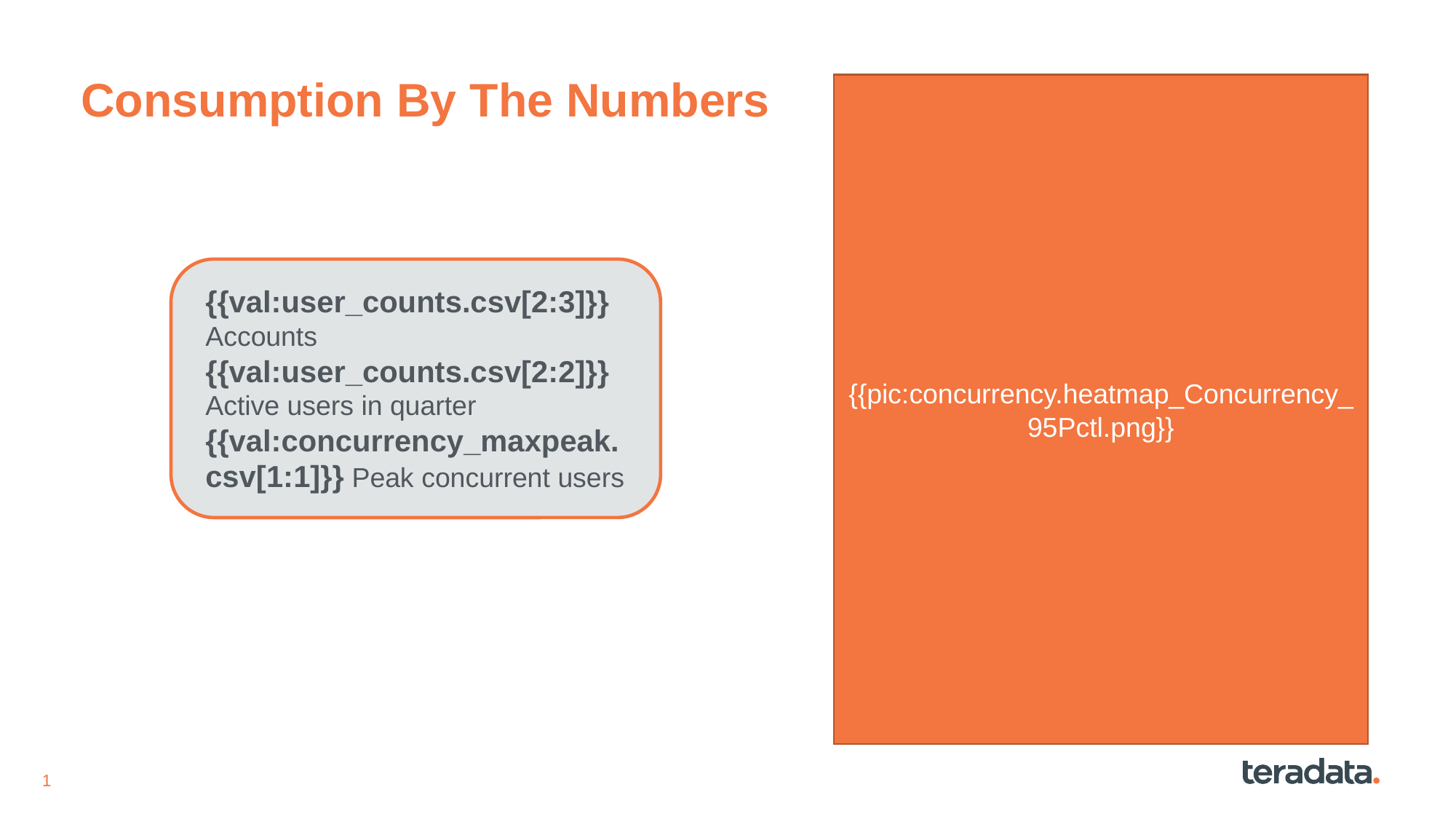

# Consumption By The Numbers
{{pic:concurrency.heatmap_Concurrency_95Pctl.png}}
{{val:user_counts.csv[2:3]}} Accounts
{{val:user_counts.csv[2:2]}} Active users in quarter
{{val:concurrency_maxpeak.csv[1:1]}} Peak concurrent users